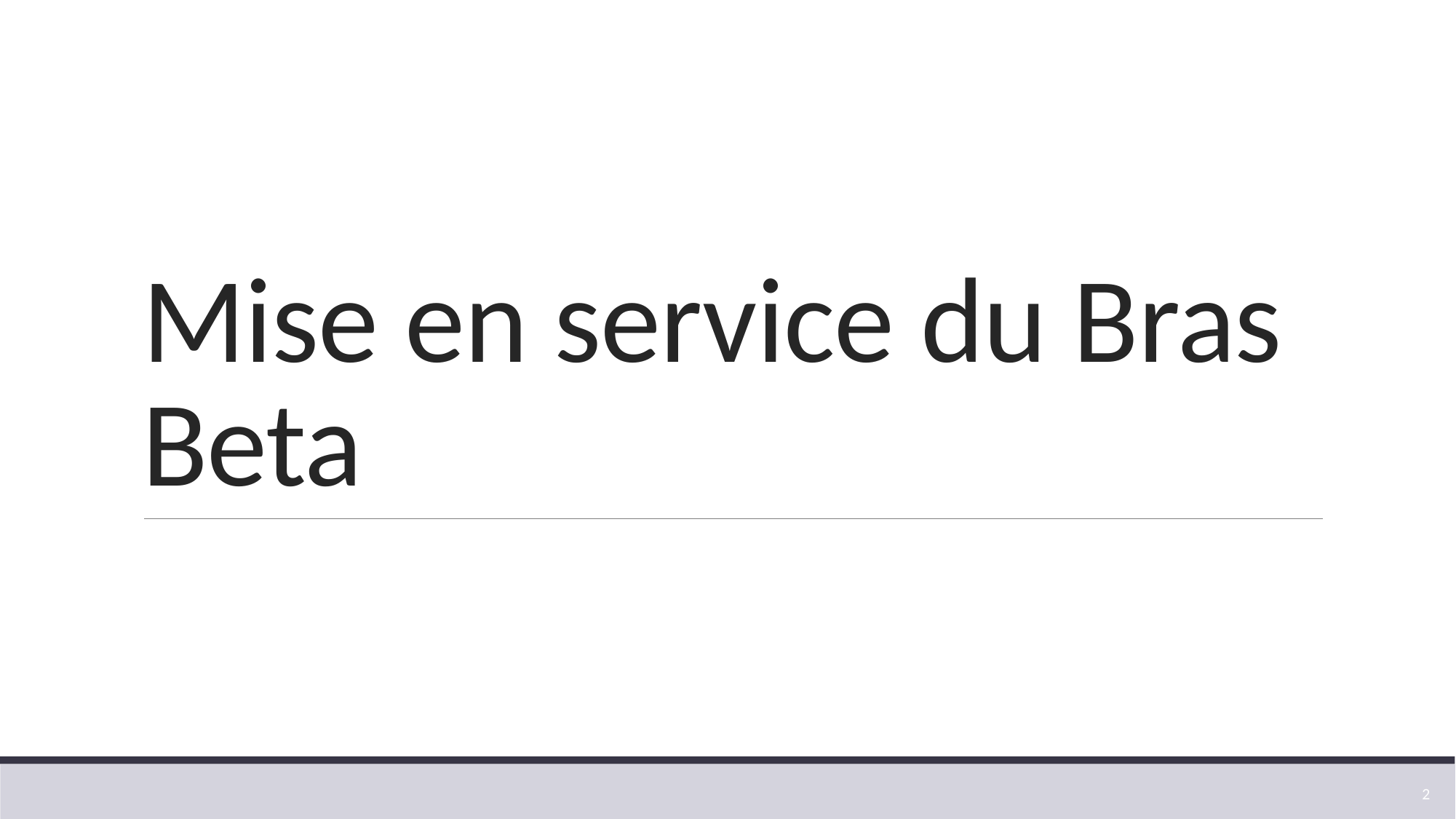

# Mise en service du Bras Beta

2